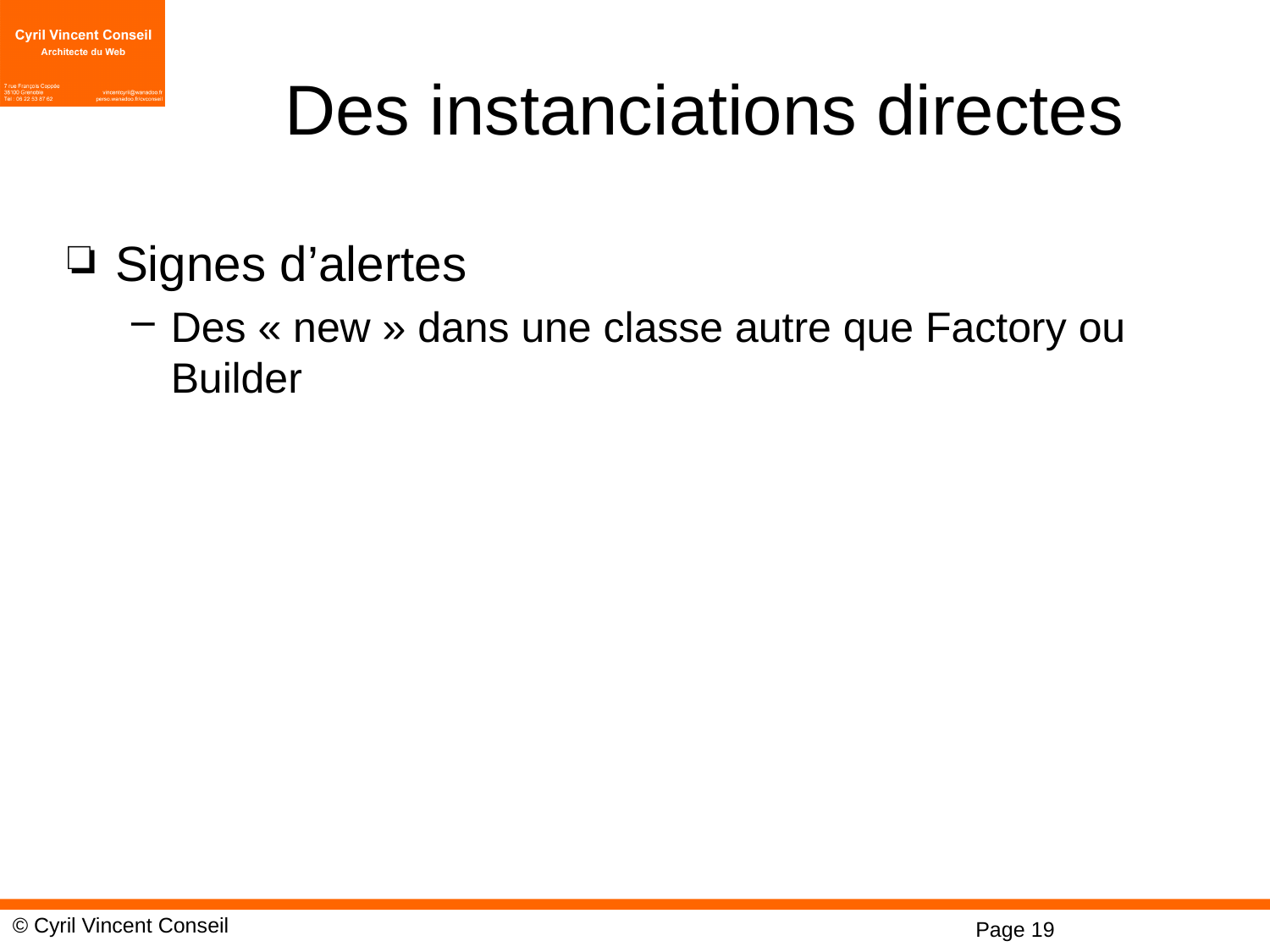

# Des instanciations directes
Signes d’alertes
Des « new » dans une classe autre que Factory ou Builder